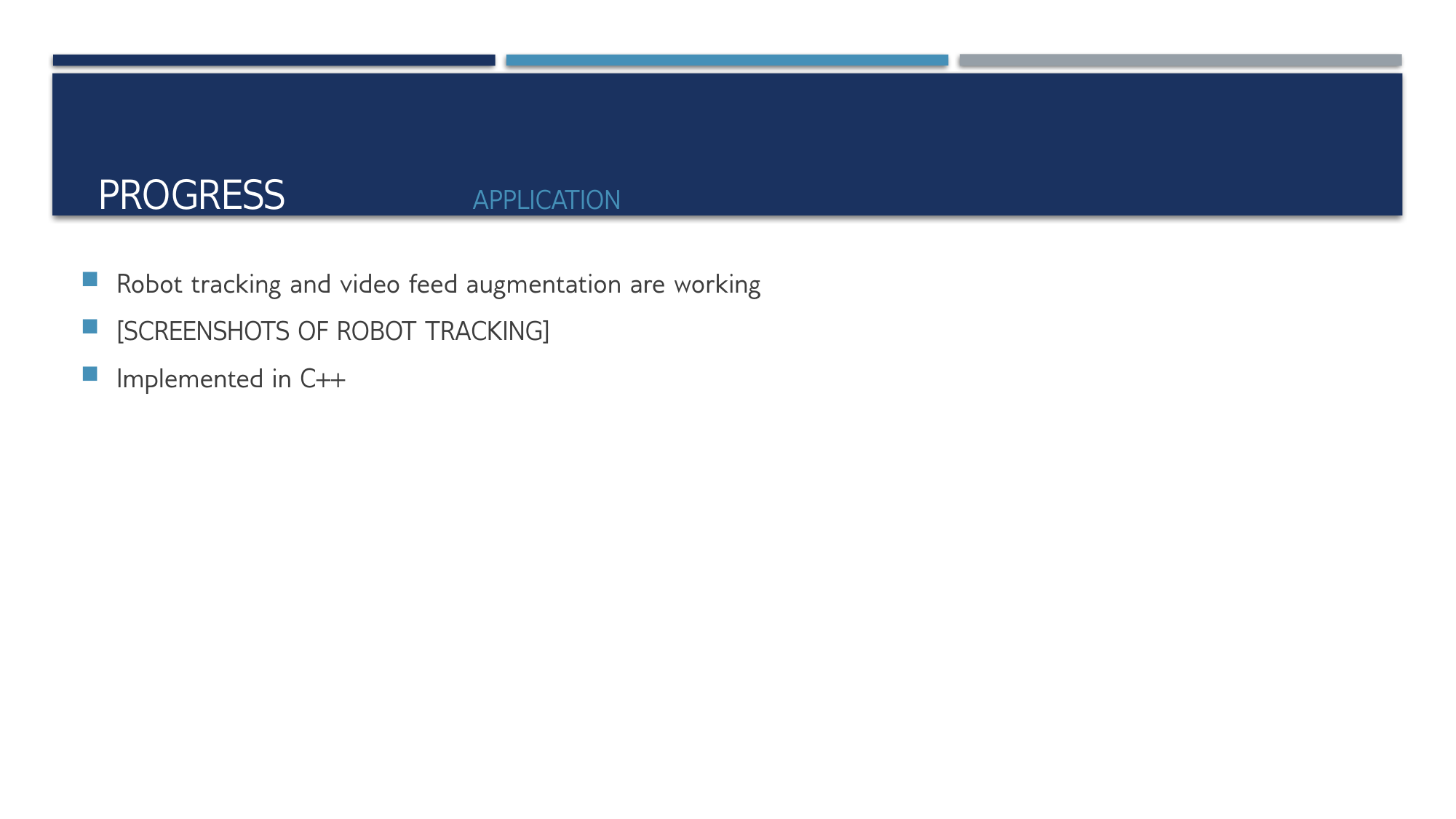

# Application
Progress
Robot tracking and video feed augmentation are working
[SCREENSHOTS OF ROBOT TRACKING]
Implemented in C++